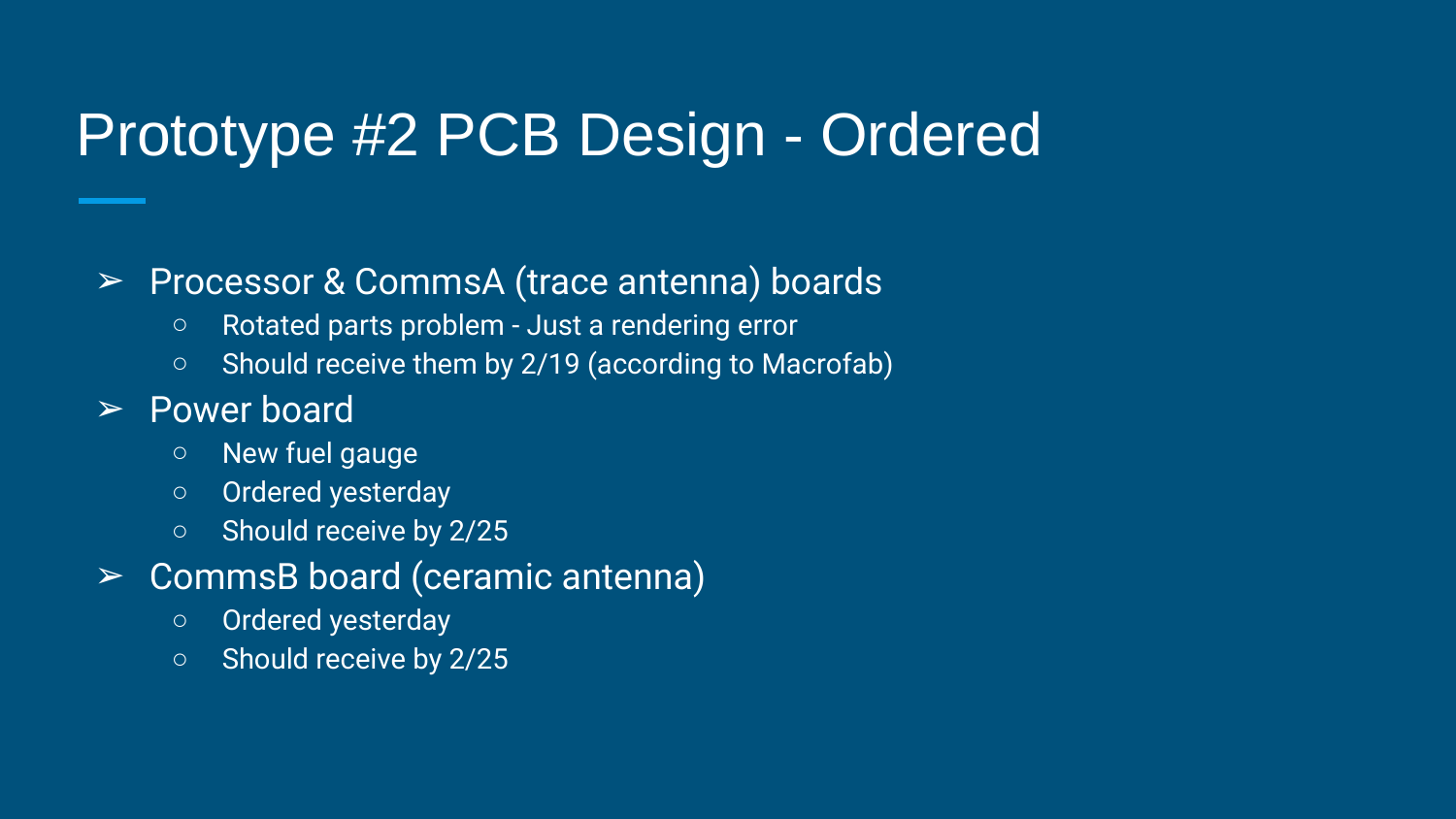

# Prototype #2 PCB Design - Ordered
Processor & CommsA (trace antenna) boards
Rotated parts problem - Just a rendering error
Should receive them by 2/19 (according to Macrofab)
Power board
New fuel gauge
Ordered yesterday
Should receive by 2/25
CommsB board (ceramic antenna)
Ordered yesterday
Should receive by 2/25